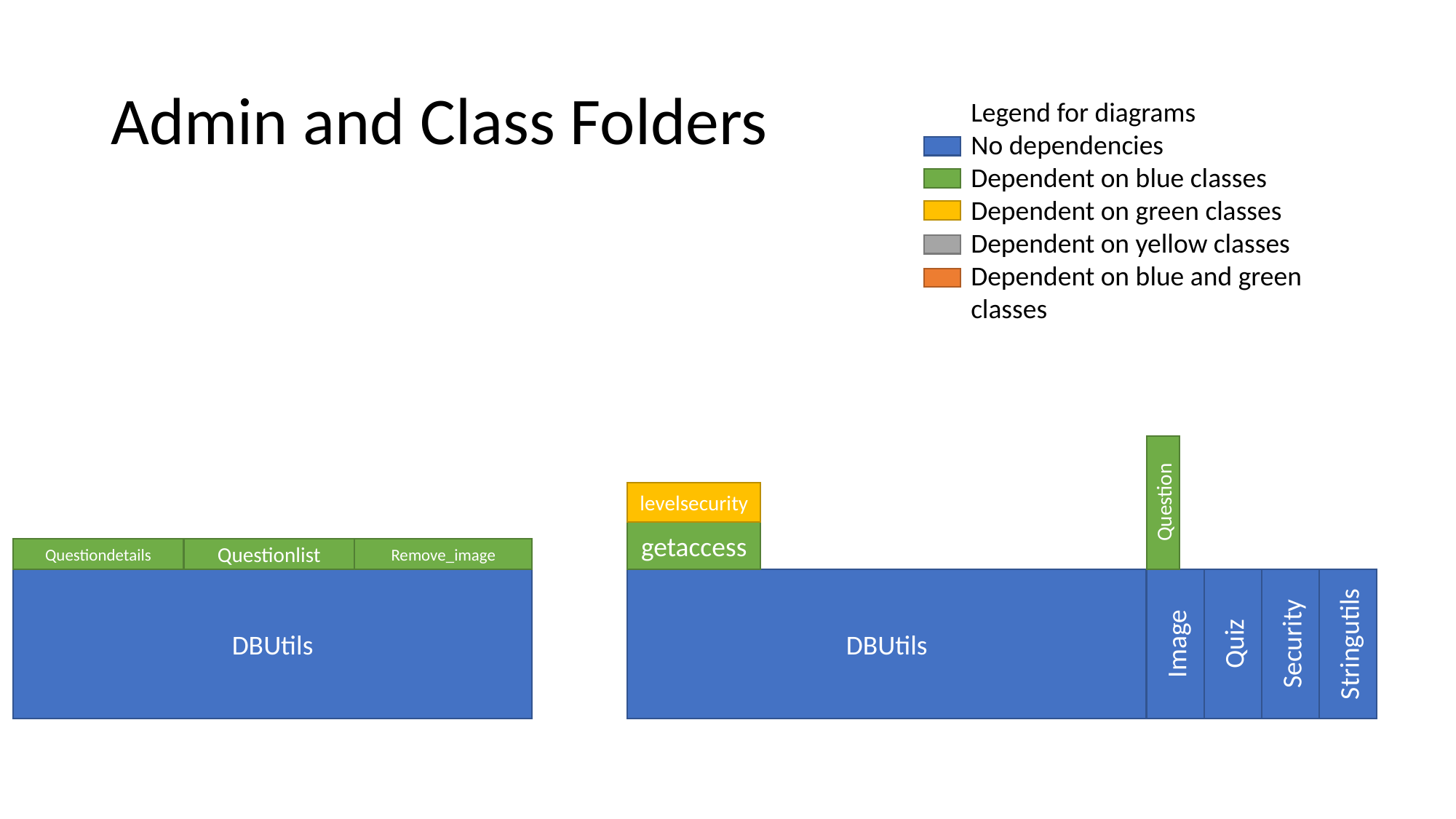

# Admin and Class Folders
Legend for diagrams
No dependencies
Dependent on blue classes
Dependent on green classes
Dependent on yellow classes
Dependent on blue and green classes

levelsecurity
Question
getaccess
Questiondetails
Questionlist
Remove_image
DBUtils
DBUtils
Stringutils
Image
Security
Quiz